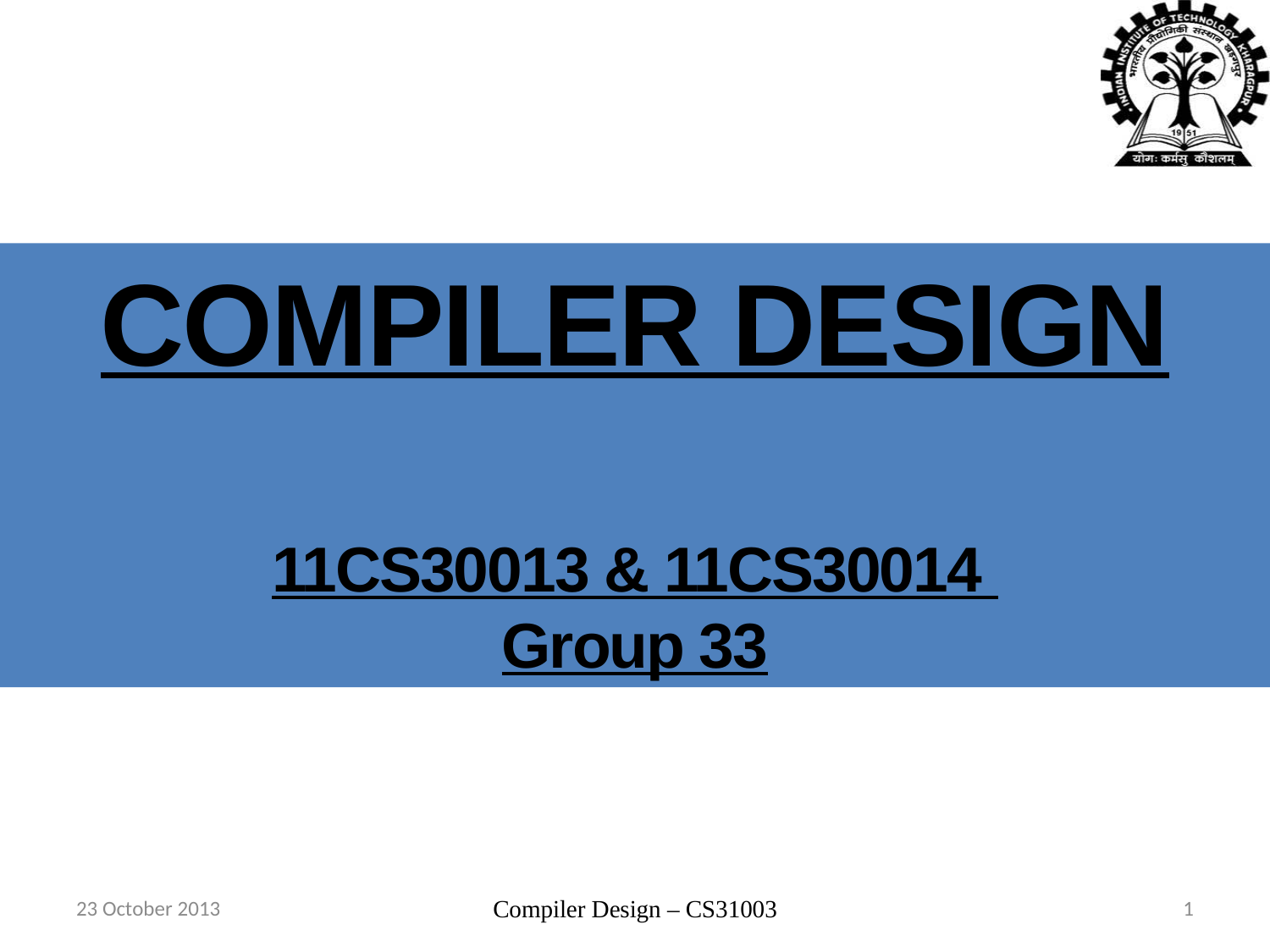

COMPILER DESIGN

11CS30013 & 11CS30014
Group 33
23 October 2013
Compiler Design – CS31003
1